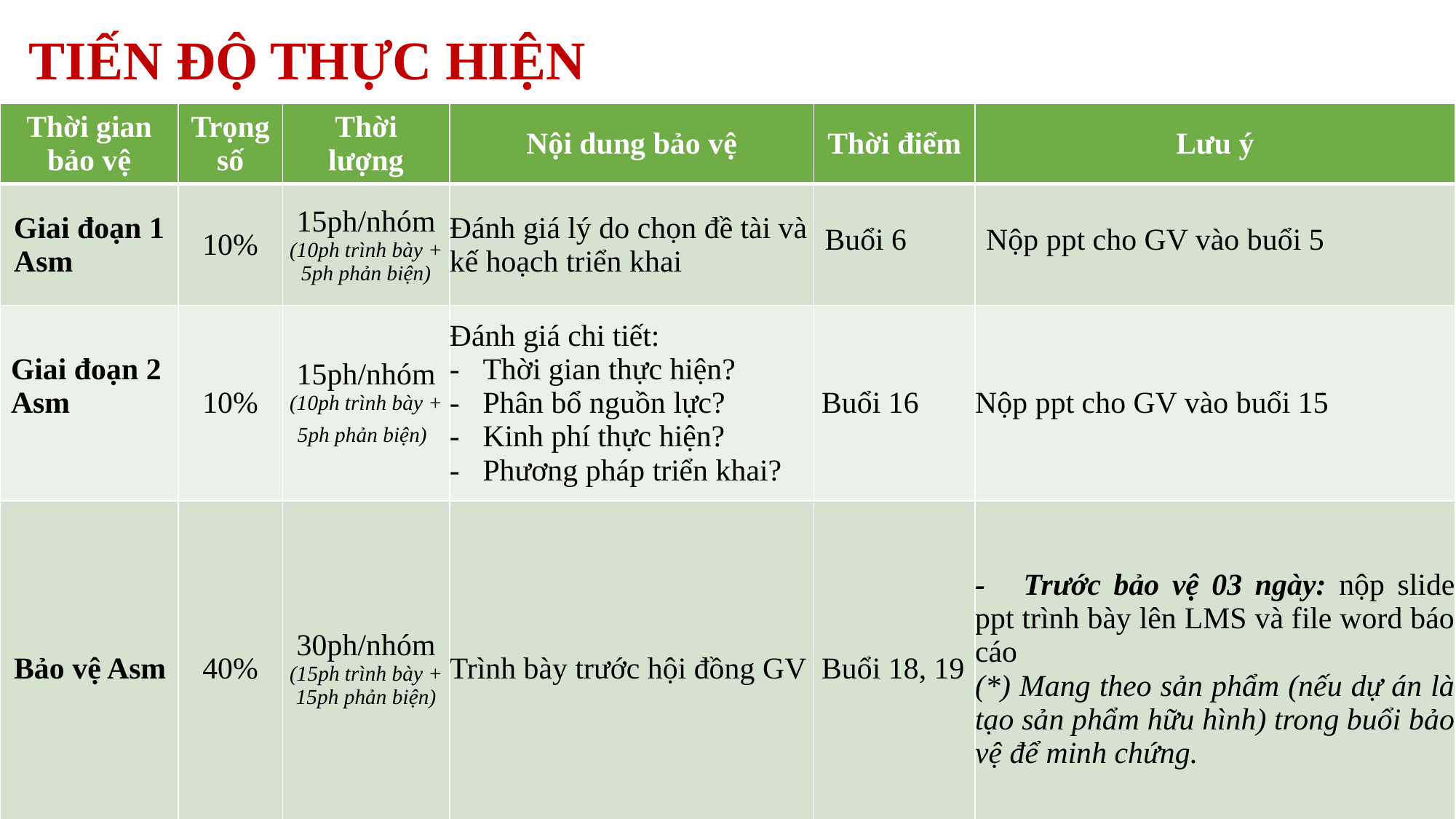

TIẾN ĐỘ THỰC HIỆN
| Thời gian bảo vệ | Trọng số | Thời lượng | Nội dung bảo vệ | Thời điểm | Lưu ý |
| --- | --- | --- | --- | --- | --- |
| Giai đoạn 1 Asm | 10% | 15ph/nhóm (10ph trình bày + 5ph phản biện) | Đánh giá lý do chọn đề tài và kế hoạch triển khai | Buổi 6 | Nộp ppt cho GV vào buổi 5 |
| Giai đoạn 2 Asm | 10% | 15ph/nhóm (10ph trình bày + 5ph phản biện) | Đánh giá chi tiết: - Thời gian thực hiện? - Phân bổ nguồn lực? - Kinh phí thực hiện? - Phương pháp triển khai? | Buổi 16 | Nộp ppt cho GV vào buổi 15 |
| Bảo vệ Asm | 40% | 30ph/nhóm (15ph trình bày + 15ph phản biện) | Trình bày trước hội đồng GV | Buổi 18, 19 | - Trước bảo vệ 03 ngày: nộp slide ppt trình bày lên LMS và file word báo cáo (\*) Mang theo sản phẩm (nếu dự án là tạo sản phẩm hữu hình) trong buổi bảo vệ để minh chứng. |